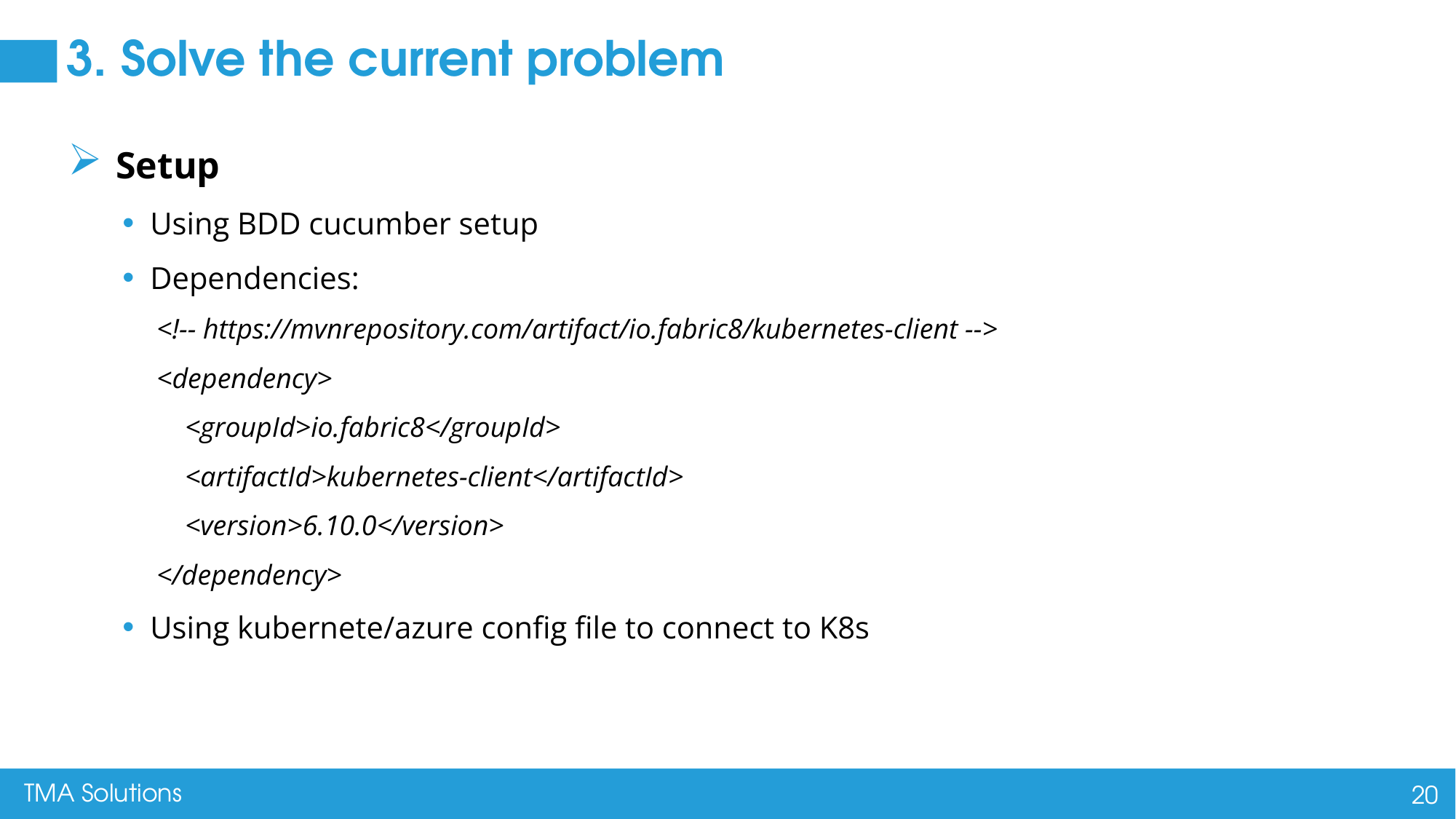

# 3. Solve the current problem
Setup
Using BDD cucumber setup
Dependencies:
<!-- https://mvnrepository.com/artifact/io.fabric8/kubernetes-client -->
<dependency>
    <groupId>io.fabric8</groupId>
    <artifactId>kubernetes-client</artifactId>
    <version>6.10.0</version>
</dependency>
Using kubernete/azure config file to connect to K8s